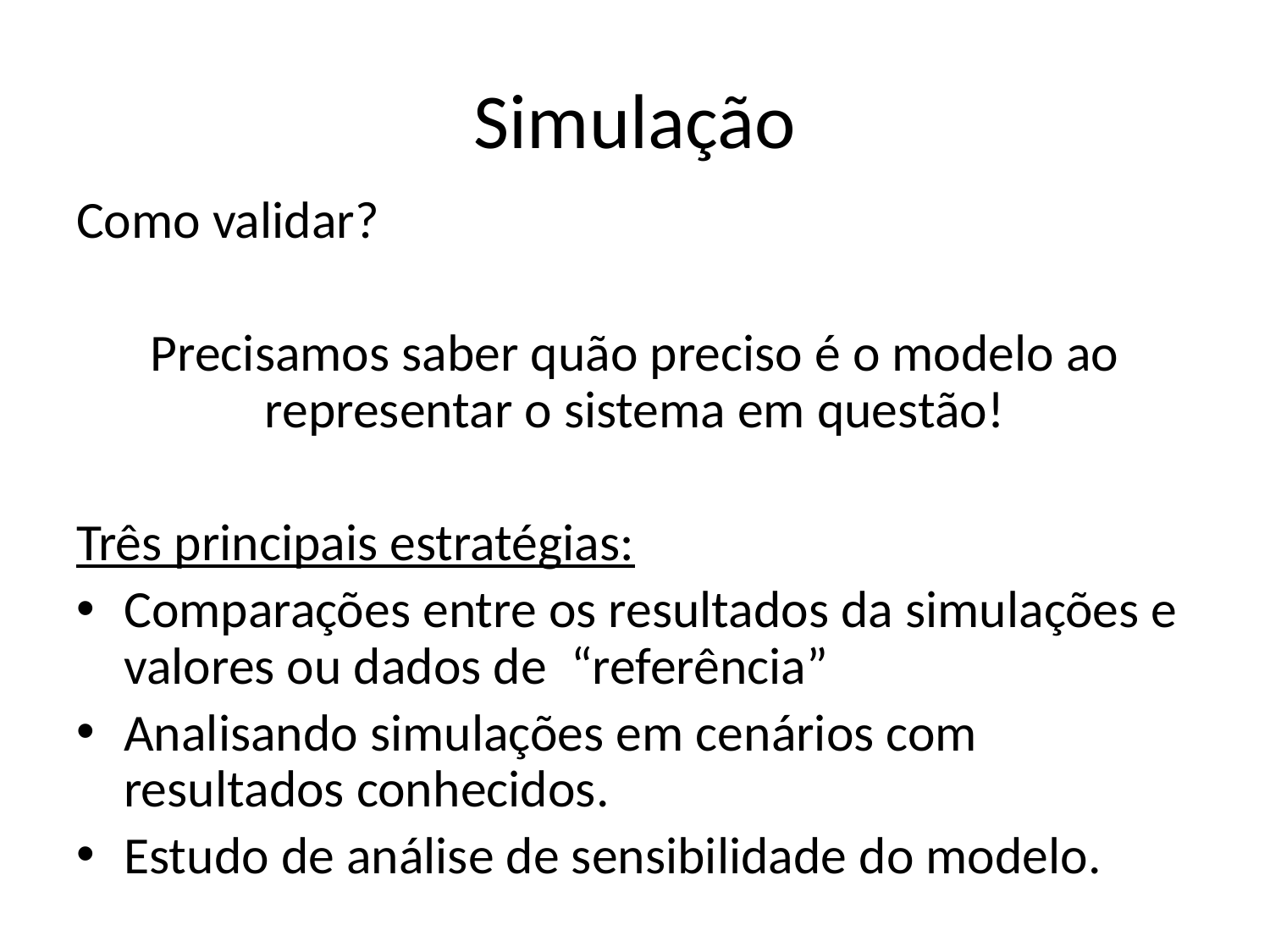

# Simulação
Como validar?

Precisamos saber quão preciso é o modelo ao representar o sistema em questão!

Três principais estratégias:
Comparações entre os resultados da simulações e valores ou dados de  “referência”
Analisando simulações em cenários com resultados conhecidos.
Estudo de análise de sensibilidade do modelo.